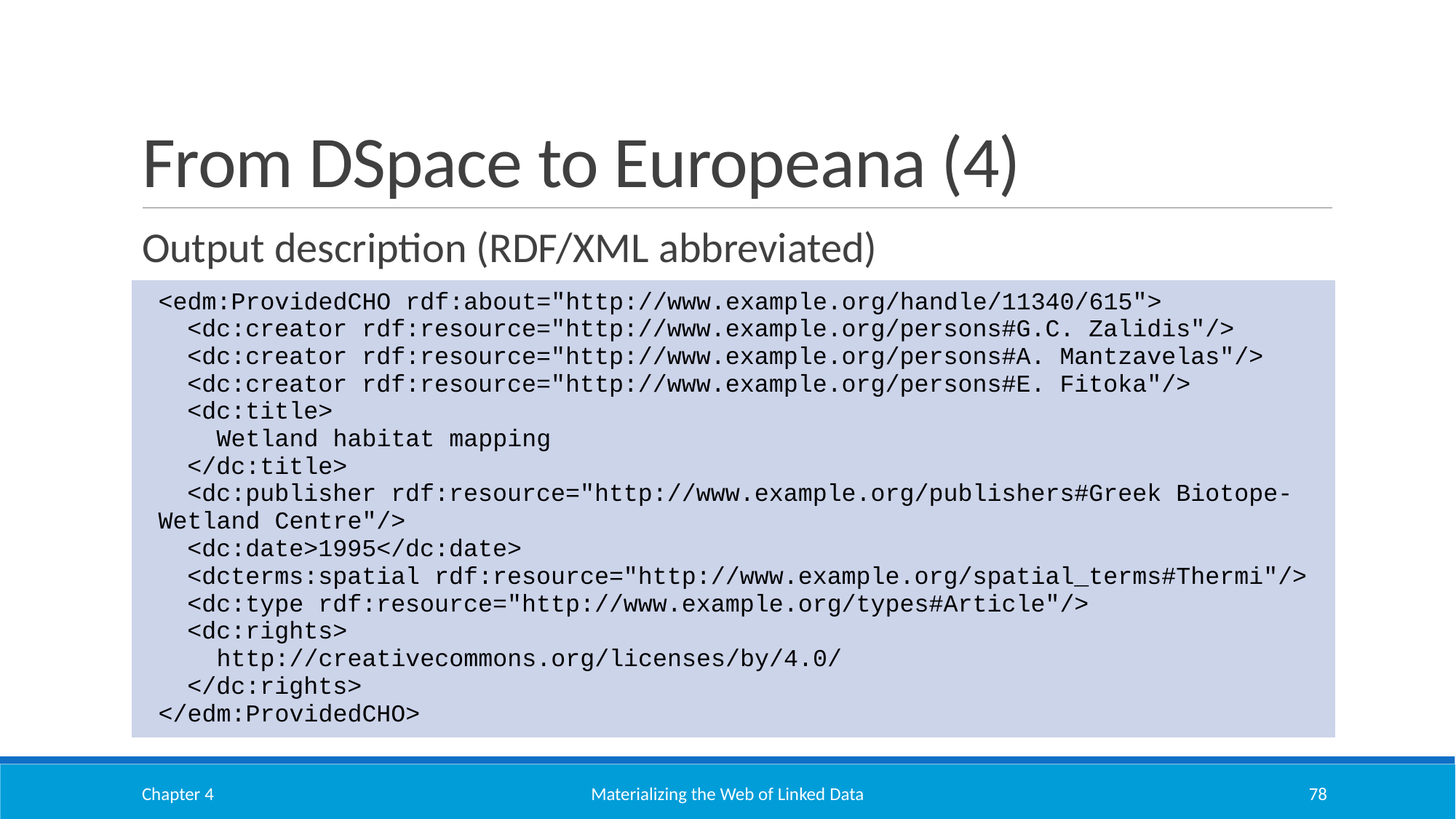

# From DSpace to Europeana (4)
Output description (RDF/XML abbreviated)
| <edm:ProvidedCHO rdf:about="http://www.example.org/handle/11340/615"> <dc:creator rdf:resource="http://www.example.org/persons#G.C. Zalidis"/> <dc:creator rdf:resource="http://www.example.org/persons#A. Mantzavelas"/> <dc:creator rdf:resource="http://www.example.org/persons#E. Fitoka"/> <dc:title> Wetland habitat mapping </dc:title> <dc:publisher rdf:resource="http://www.example.org/publishers#Greek Biotope-Wetland Centre"/> <dc:date>1995</dc:date> <dcterms:spatial rdf:resource="http://www.example.org/spatial\_terms#Thermi"/> <dc:type rdf:resource="http://www.example.org/types#Article"/> <dc:rights> http://creativecommons.org/licenses/by/4.0/ </dc:rights> </edm:ProvidedCHO> |
| --- |
Chapter 4
Materializing the Web of Linked Data
78